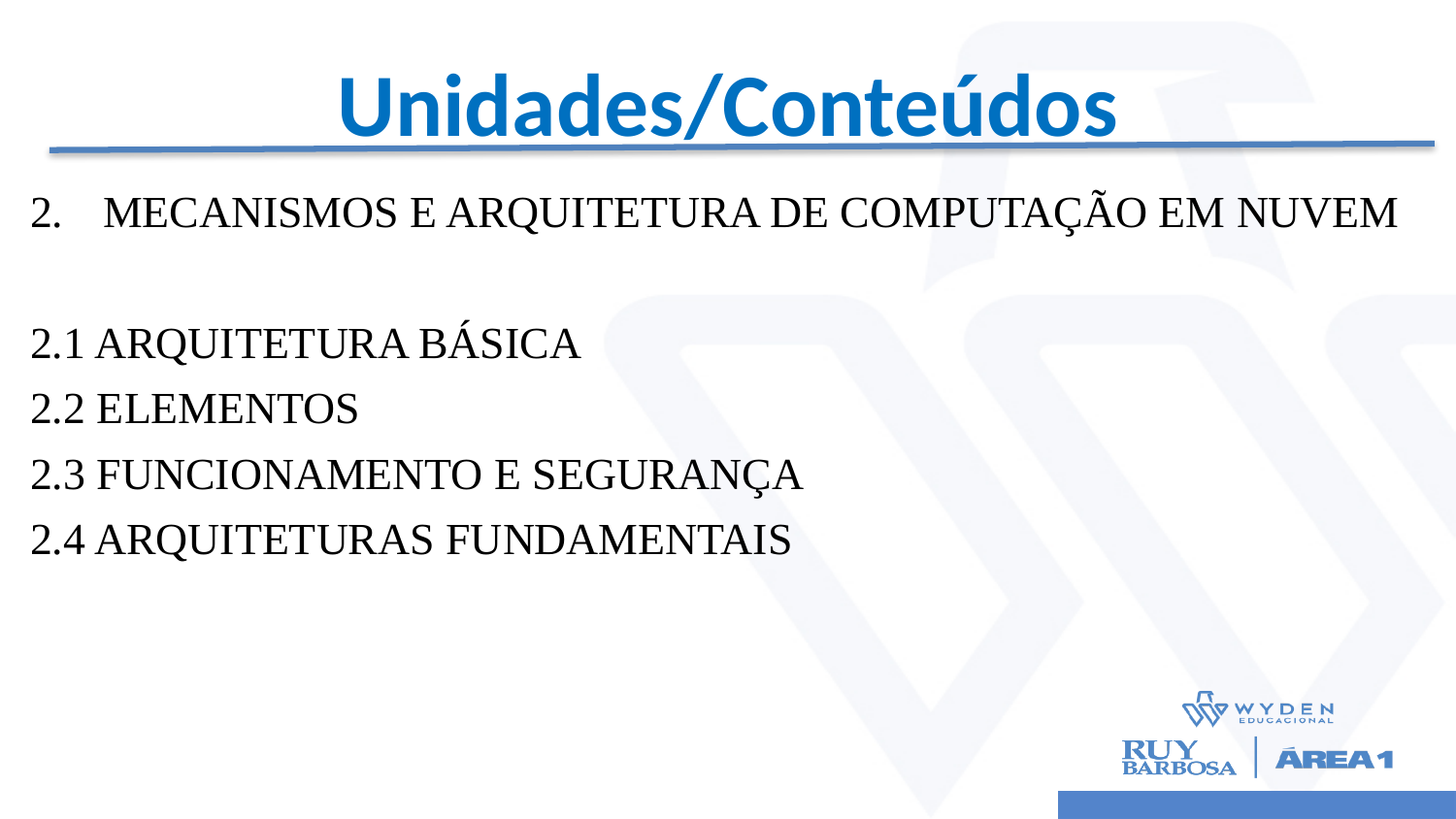

# Unidades/Conteúdos
MECANISMOS E ARQUITETURA DE COMPUTAÇÃO EM NUVEM

2.1 ARQUITETURA BÁSICA
2.2 ELEMENTOS
2.3 FUNCIONAMENTO E SEGURANÇA
2.4 ARQUITETURAS FUNDAMENTAIS